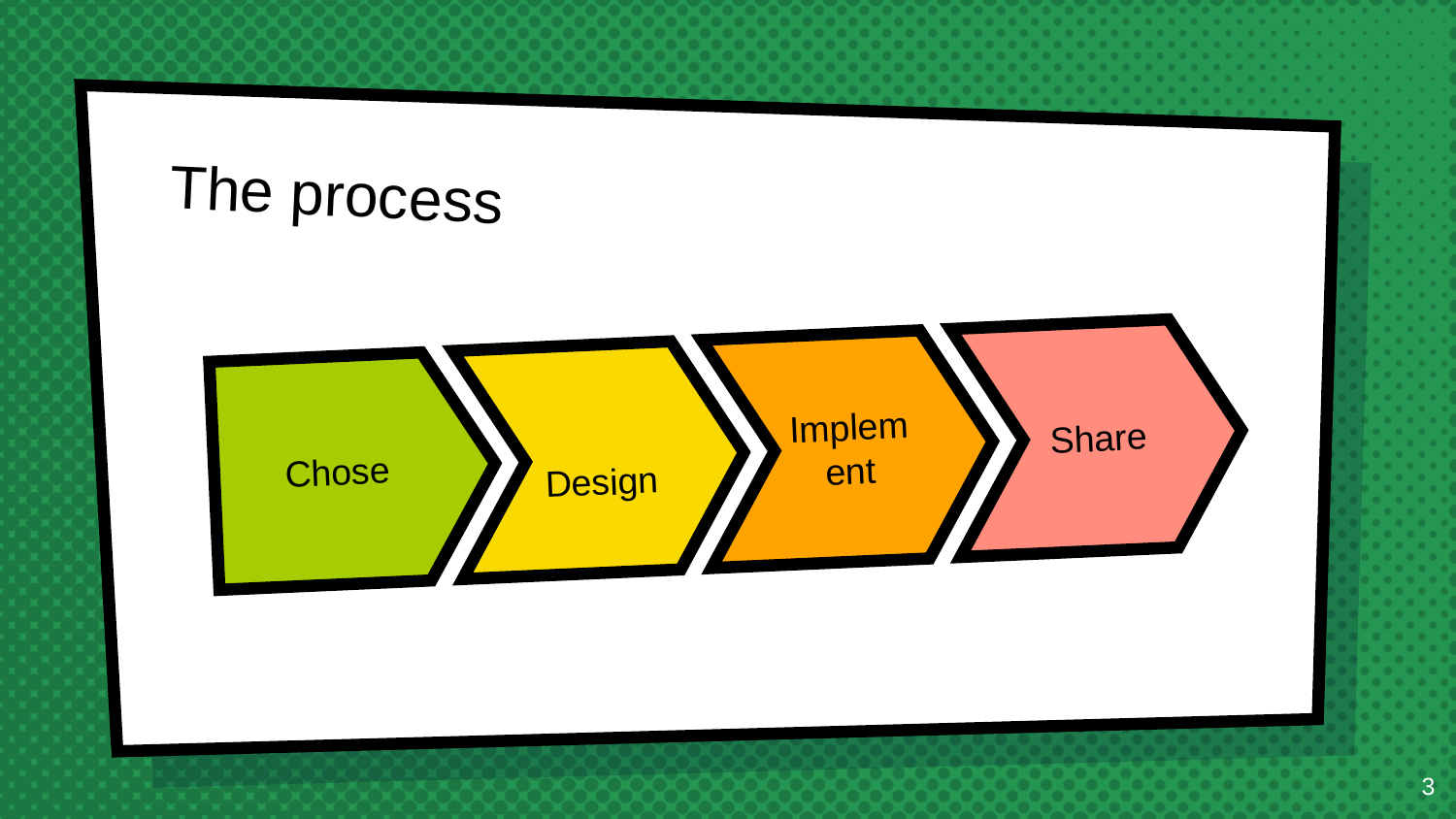

# The process
Share
Implement
 Design
Chose
3